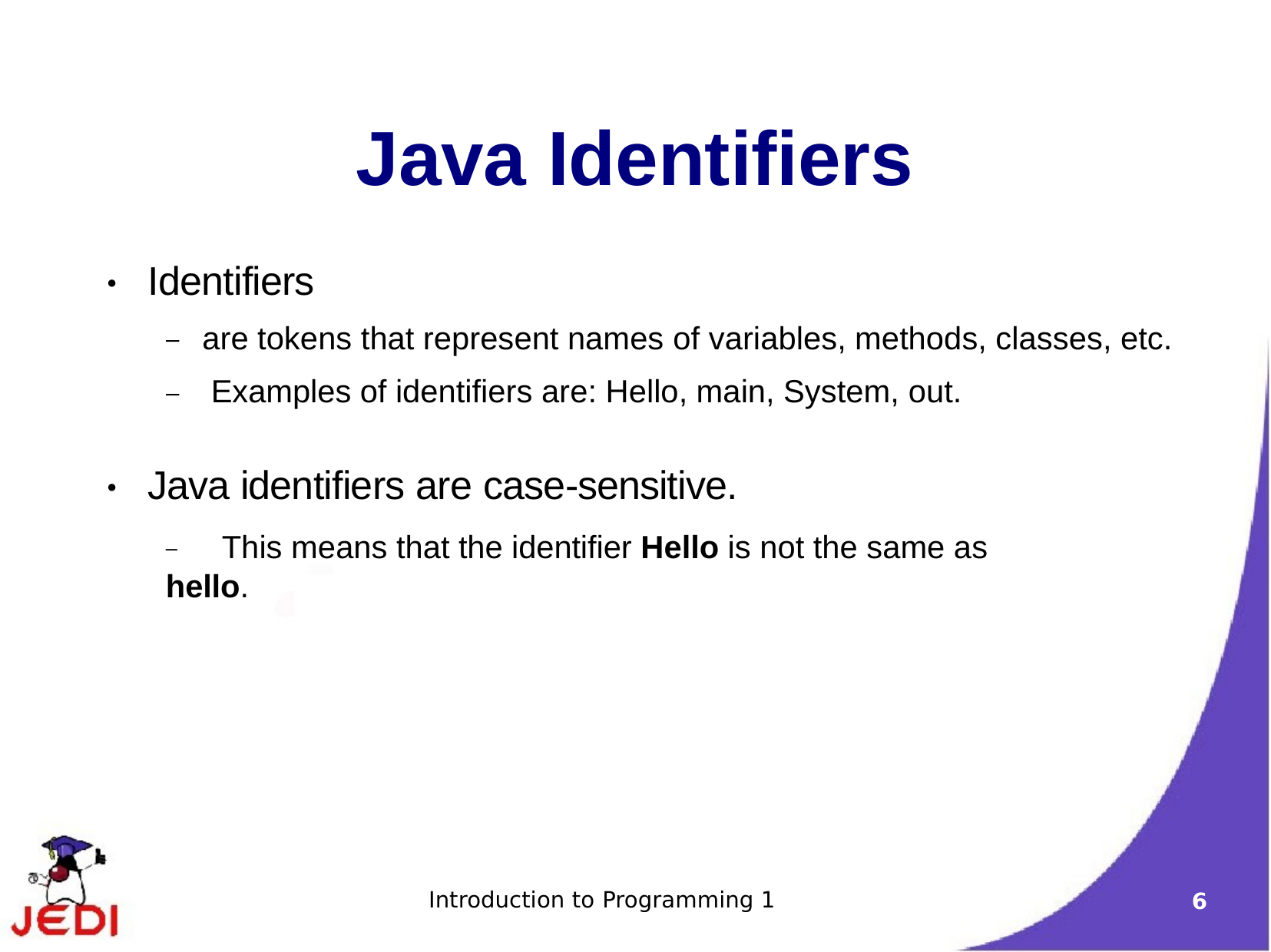

# Java Identifiers
Identifiers
●
are tokens that represent names of variables, methods, classes, etc.  Examples of identifiers are: Hello, main, System, out.
–
–
Java identifiers are case-sensitive.
–	This means that the identifier Hello is not the same as hello.
●
Introduction to Programming 1
6